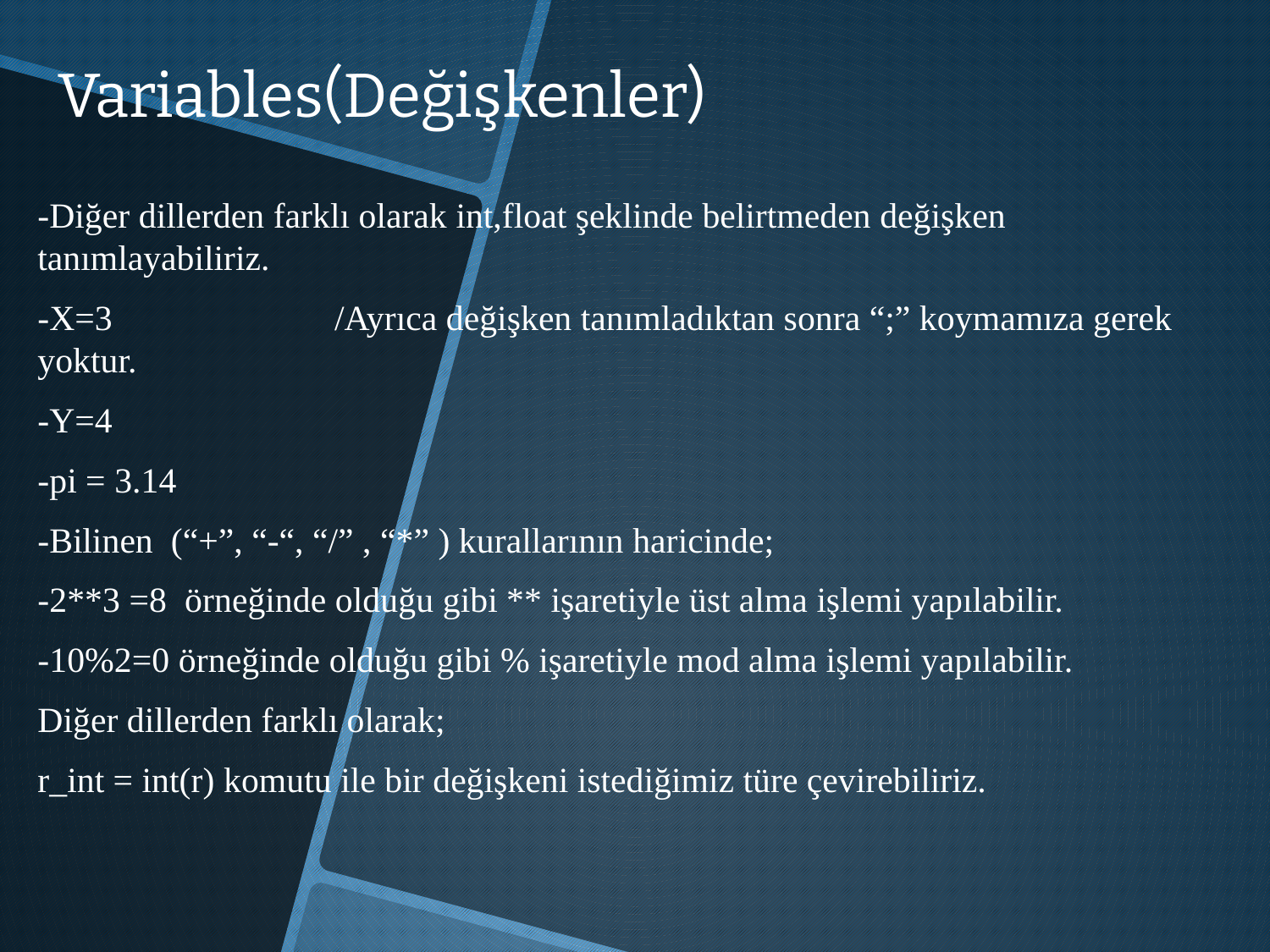

# Variables(Değişkenler)
-Diğer dillerden farklı olarak int,float şeklinde belirtmeden değişken tanımlayabiliriz.
-X=3                         /Ayrıca değişken tanımladıktan sonra “;” koymamıza gerek yoktur.
-Y=4
-pi = 3.14
-Bilinen  (“+”, “-“, “/” , “*” ) kurallarının haricinde;
-2**3 =8  örneğinde olduğu gibi ** işaretiyle üst alma işlemi yapılabilir.
-10%2=0 örneğinde olduğu gibi % işaretiyle mod alma işlemi yapılabilir.
Diğer dillerden farklı olarak;
r_int = int(r) komutu ile bir değişkeni istediğimiz türe çevirebiliriz.